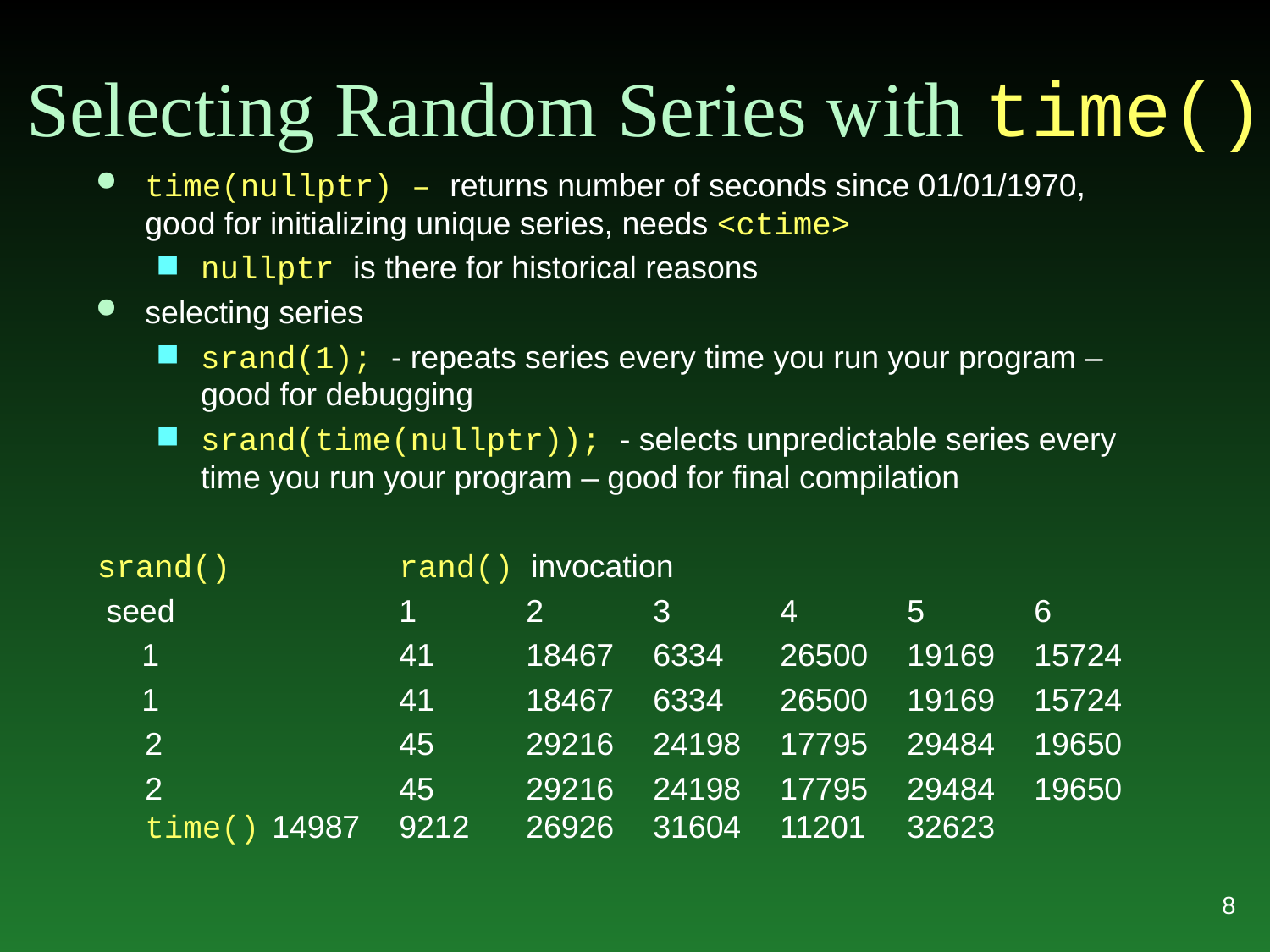

# Selecting Random Series with time()
time(nullptr) – returns number of seconds since 01/01/1970, good for initializing unique series, needs <ctime>
nullptr is there for historical reasons
selecting series
srand(1); - repeats series every time you run your program – good for debugging
srand(time(nullptr)); - selects unpredictable series every time you run your program – good for final compilation

srand()   	    	rand()  invocation
 seed		1	2 	3 	4	5	6
     1       		41	18467	6334 	26500	19169	15724
     1		41	18467	6334 	26500	19169	15724
	2		45	29216	24198	17795	29484	19650
	2		45	29216	24198	17795	29484	19650  time()	14987 	9212	26926 	31604 	11201 	32623
8